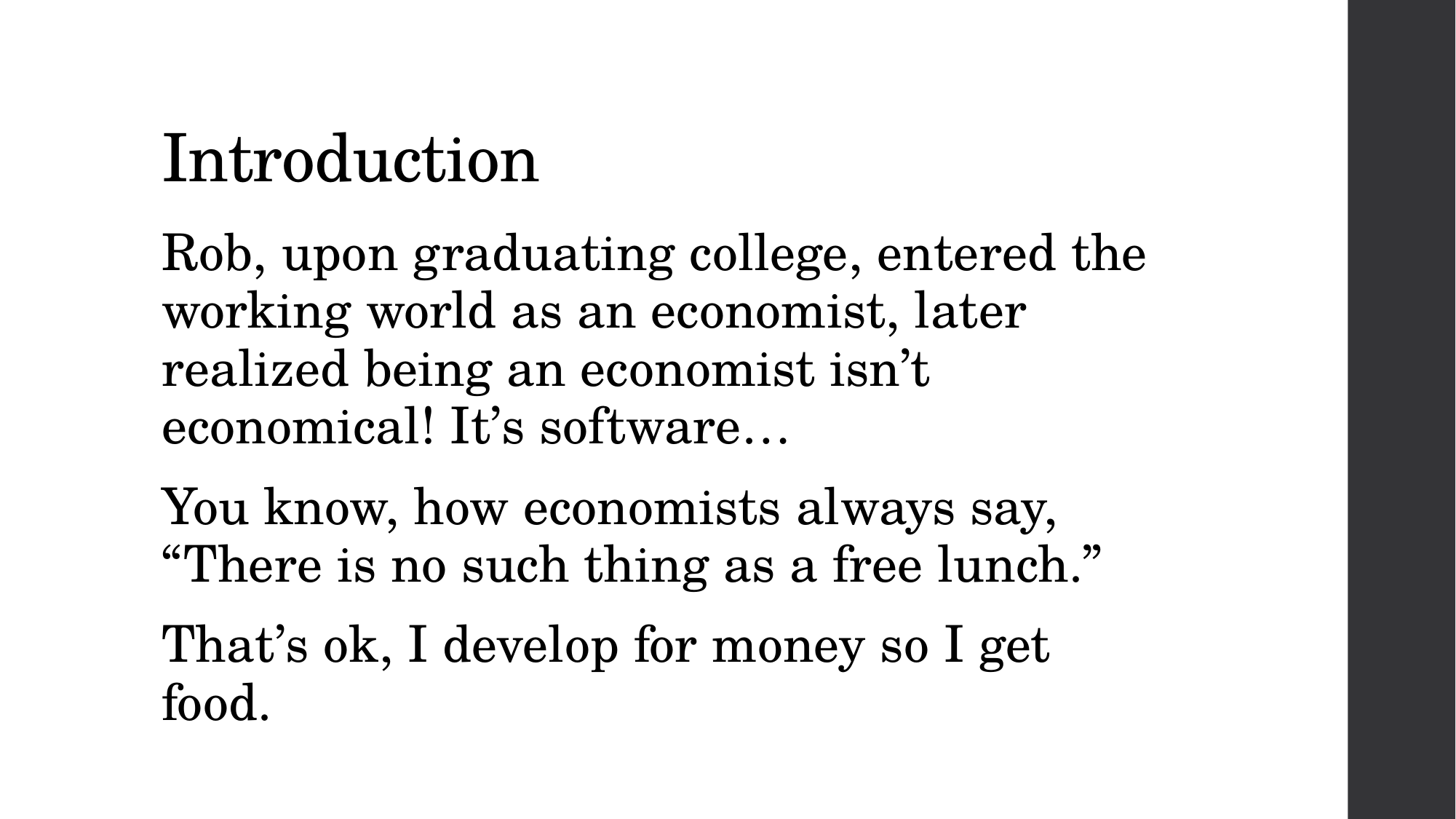

# Introduction
Rob, upon graduating college, entered the working world as an economist, later realized being an economist isn’t economical! It’s software…
You know, how economists always say, “There is no such thing as a free lunch.”
That’s ok, I develop for money so I get food.